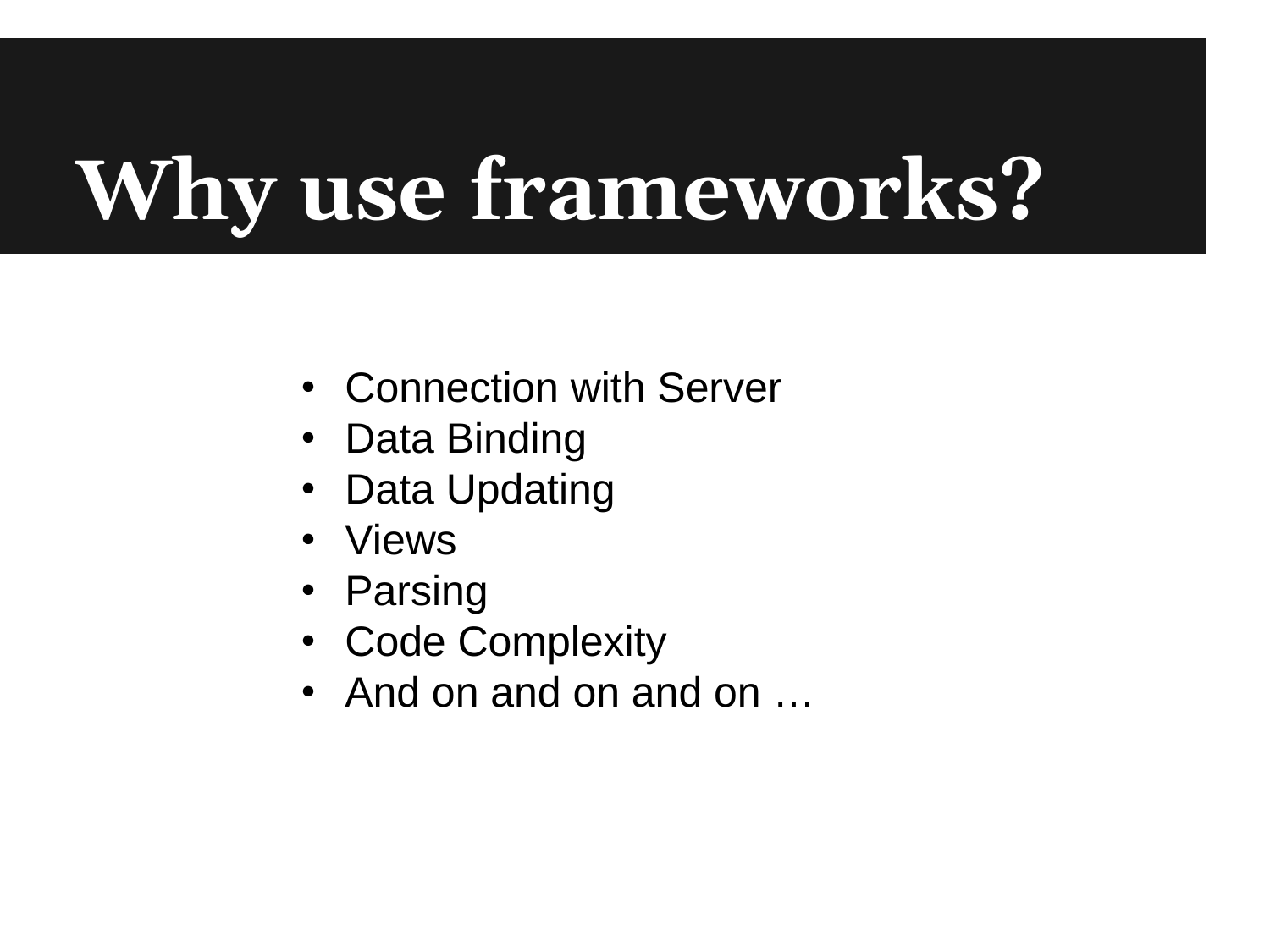

# Why use frameworks?
Connection with Server
Data Binding
Data Updating
Views
Parsing
Code Complexity
And on and on and on …